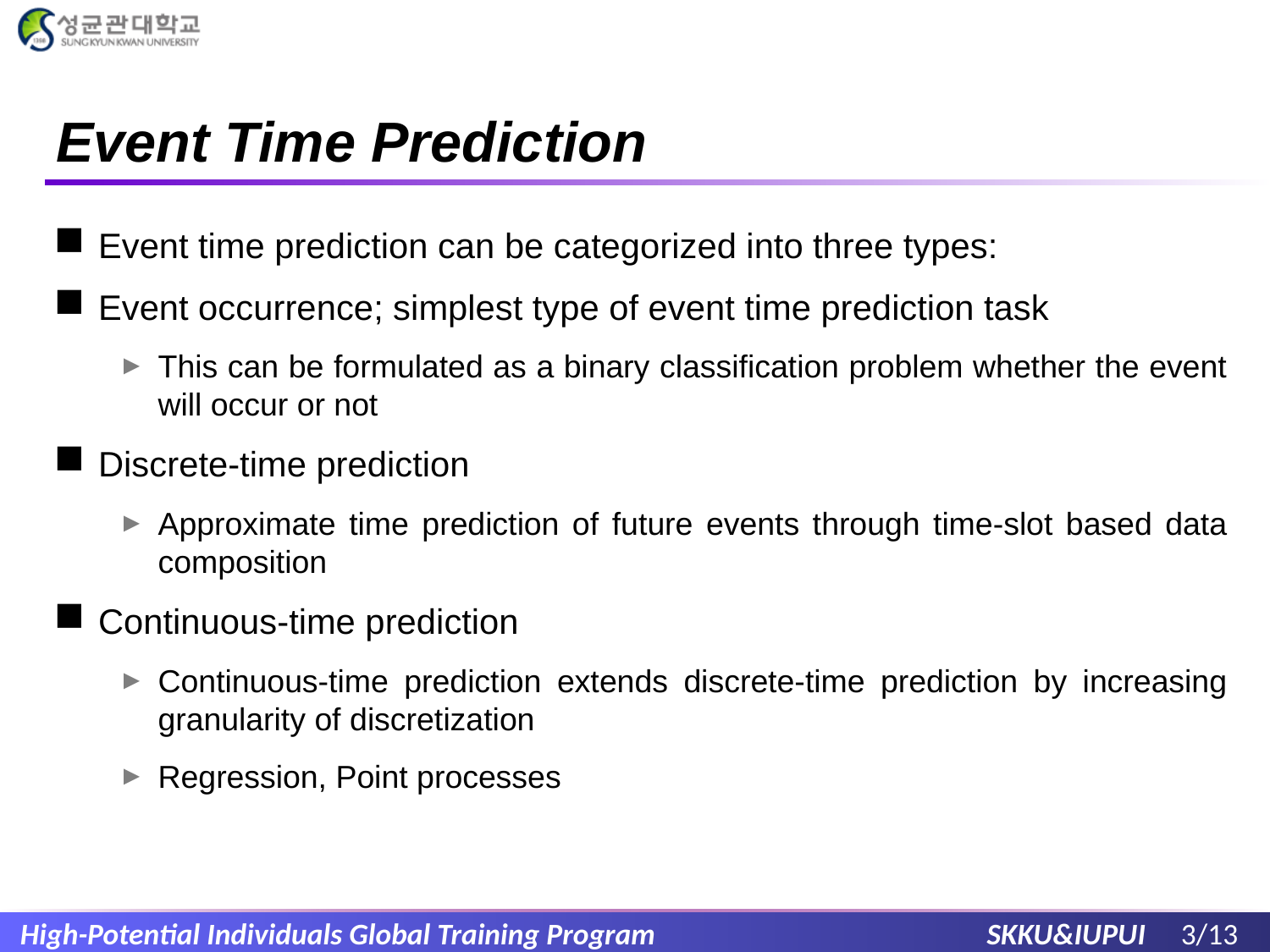

# Event Time Prediction
Event time prediction can be categorized into three types:
Event occurrence; simplest type of event time prediction task
This can be formulated as a binary classification problem whether the event will occur or not
Discrete-time prediction
Approximate time prediction of future events through time-slot based data composition
Continuous-time prediction
Continuous-time prediction extends discrete-time prediction by increasing granularity of discretization
Regression, Point processes